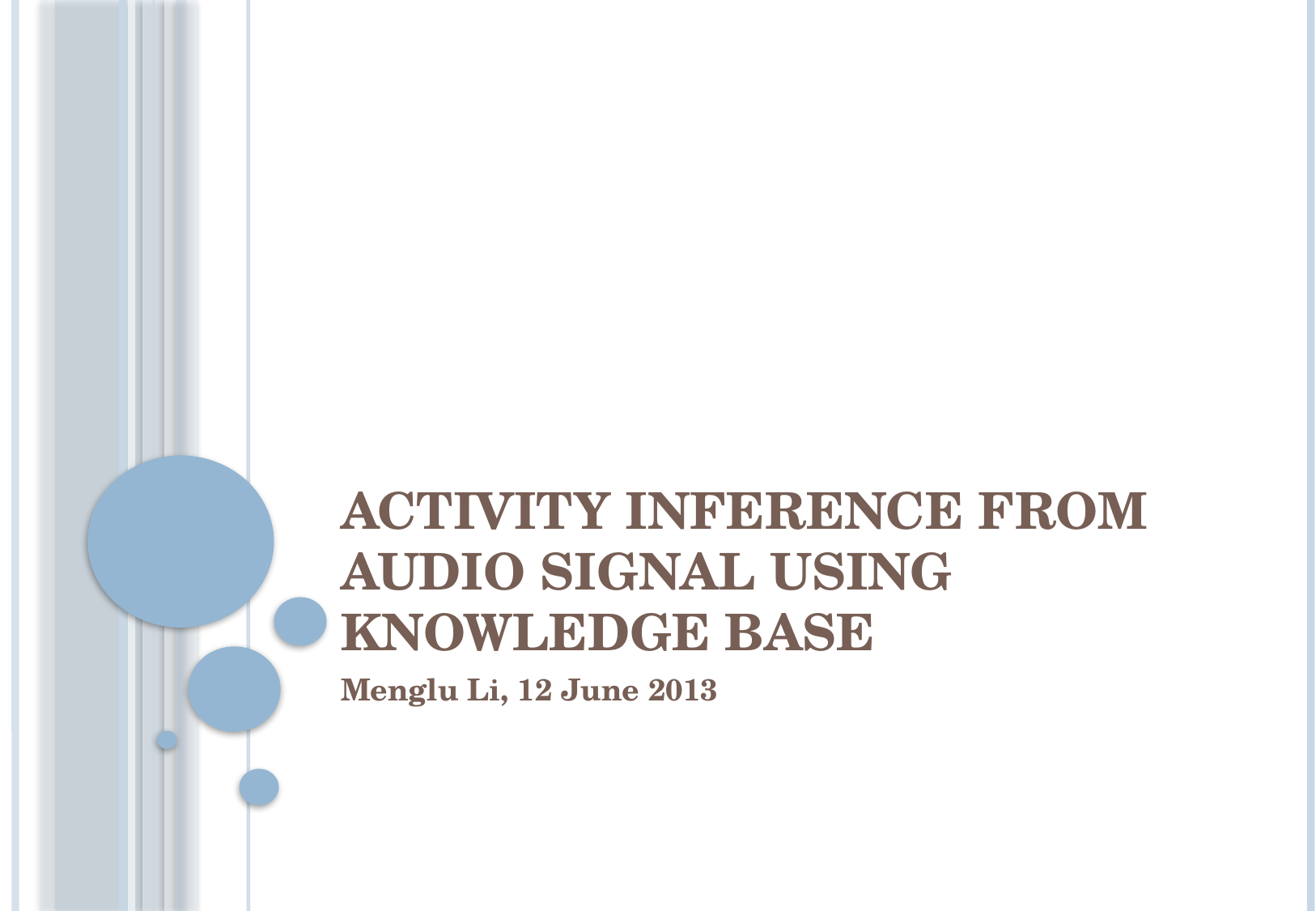

# Activity Inference from Audio Signal Using Knowledge Base
Menglu Li, 12 June 2013